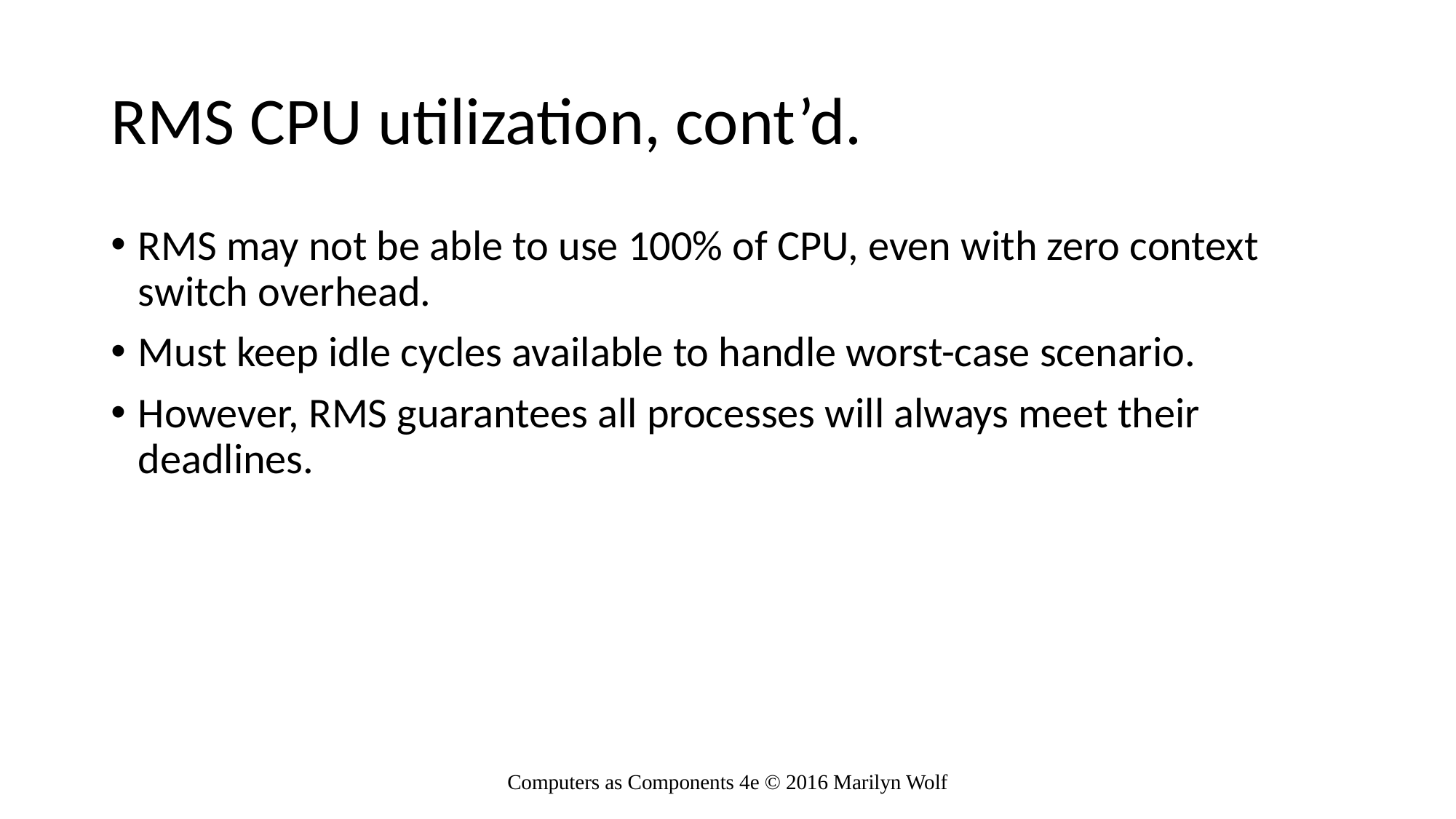

# RMS CPU utilization, cont’d.
RMS may not be able to use 100% of CPU, even with zero context switch overhead.
Must keep idle cycles available to handle worst-case scenario.
However, RMS guarantees all processes will always meet their deadlines.
Computers as Components 4e © 2016 Marilyn Wolf